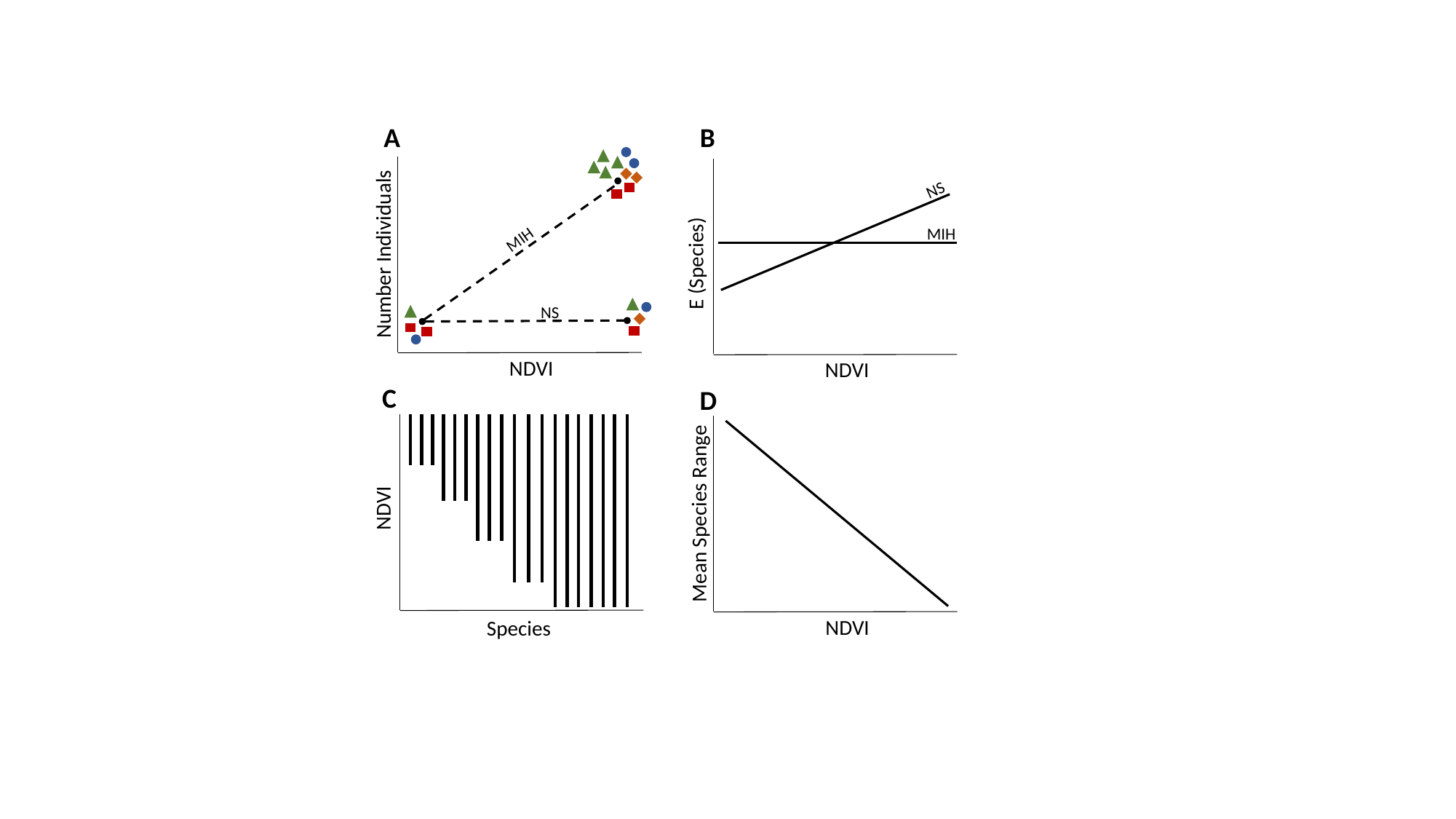

A
B

NS

MIH
MIH
Number Individuals
E (Species)
NS

NDVI
NDVI
C
D
 NDVI
Mean Species Range
NDVI
Species